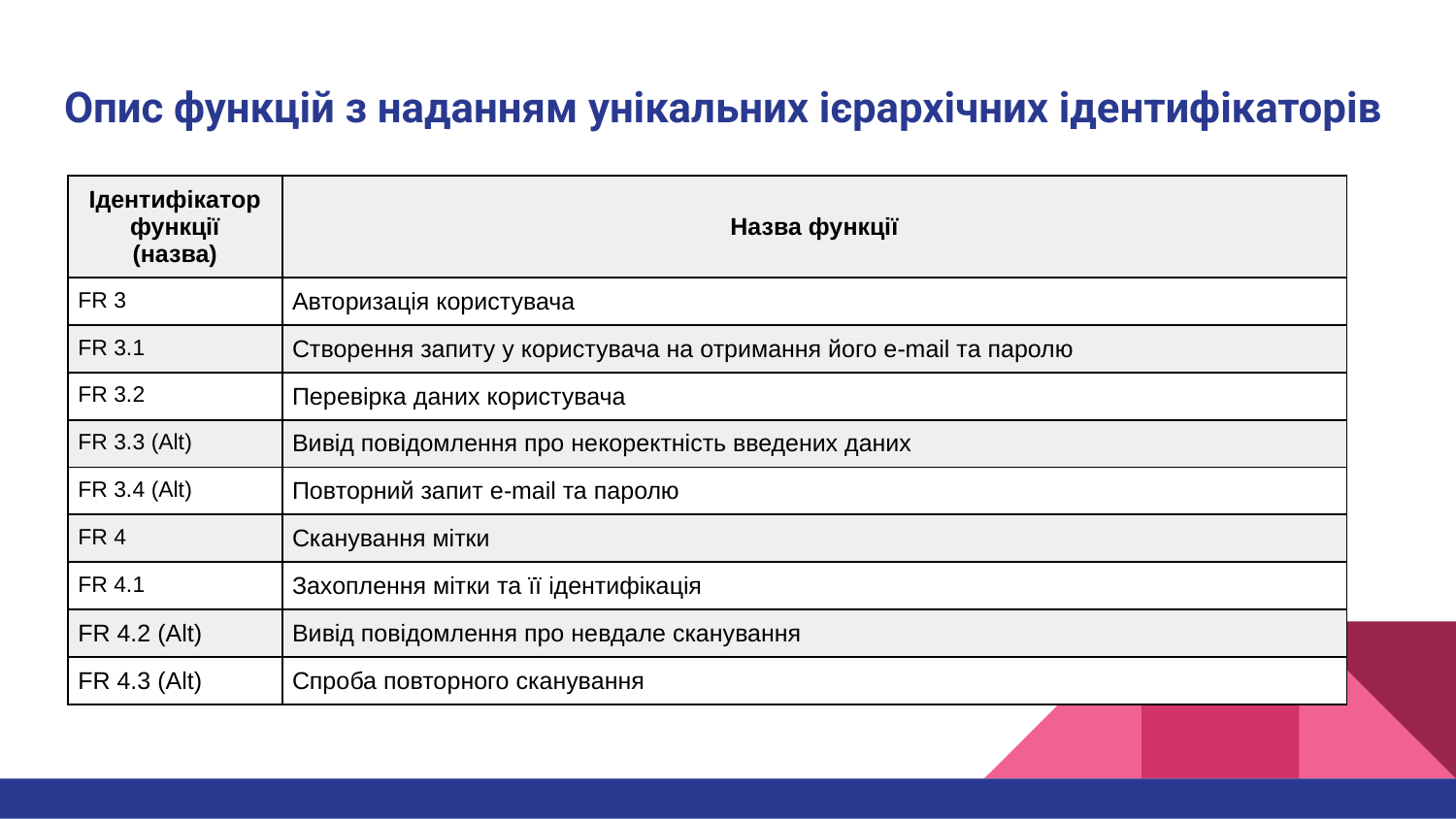

# Опис функцій з наданням унікальних ієрархічних ідентифікаторів

| Ідентифікатор функції (назва) | Назва функції |
| --- | --- |
| FR 3 | Авторизація користувача |
| FR 3.1 | Створення запиту у користувача на отримання його e-mail та паролю |
| FR 3.2 | Перевірка даних користувача |
| FR 3.3 (Alt) | Вивід повідомлення про некоректність введених даних |
| FR 3.4 (Alt) | Повторний запит e-mail та паролю |
| FR 4 | Сканування мітки |
| FR 4.1 | Захоплення мітки та її ідентифікація |
| FR 4.2 (Alt) | Вивід повідомлення про невдале сканування |
| FR 4.3 (Alt) | Спроба повторного сканування |